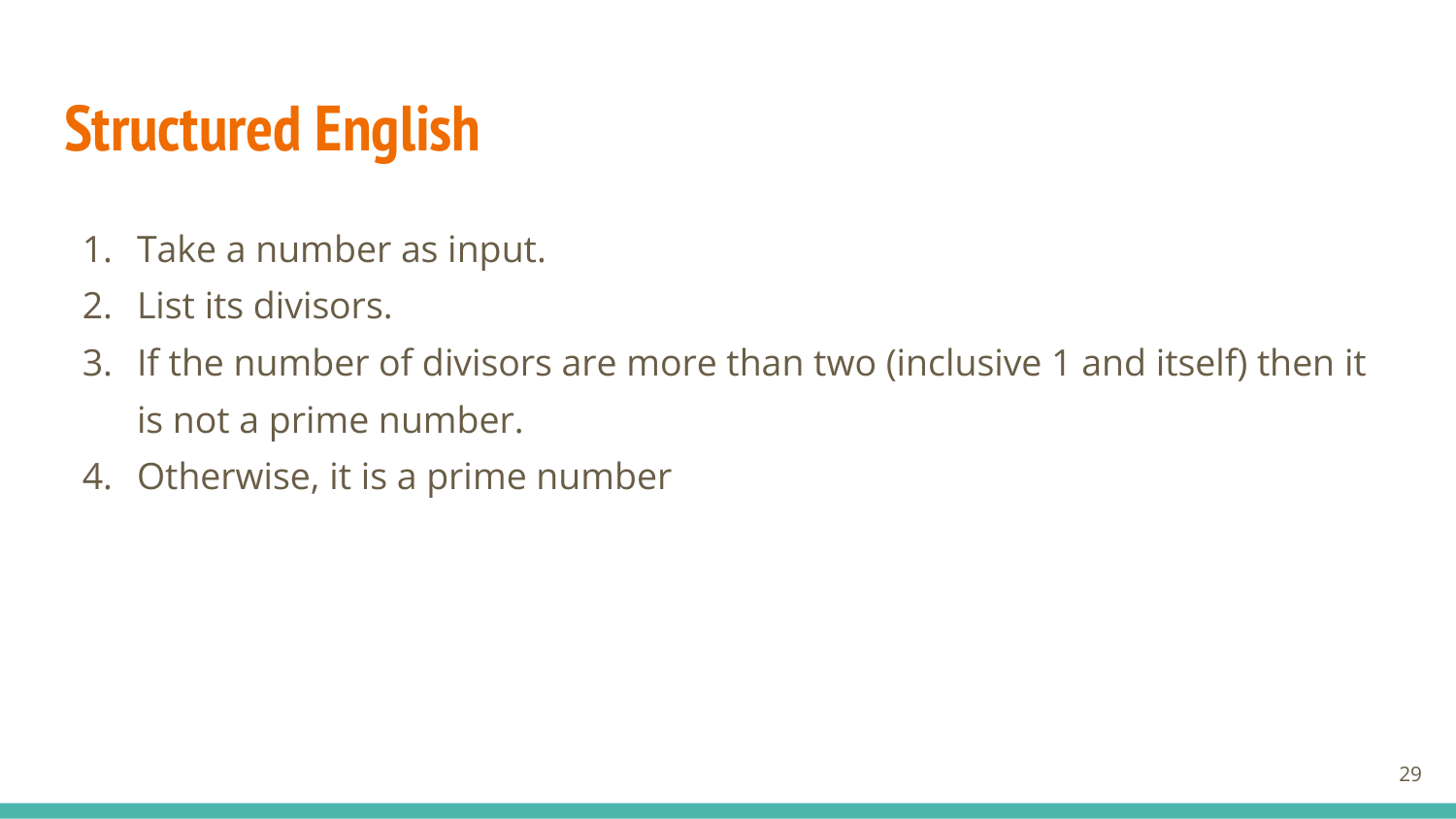

# Structured English
Take a number as input.
List its divisors.
If the number of divisors are more than two (inclusive 1 and itself) then it is not a prime number.
Otherwise, it is a prime number
29